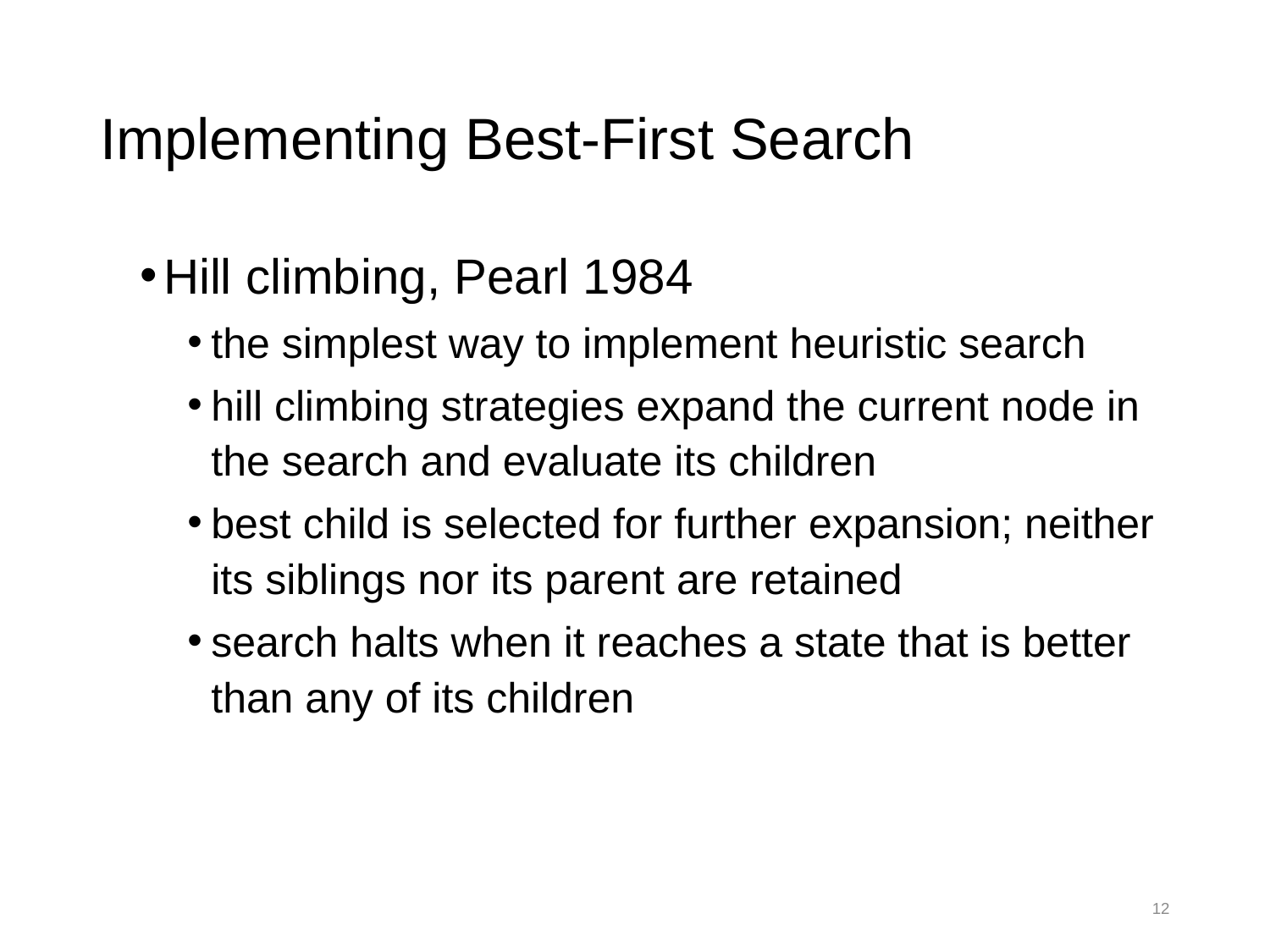

# Implementing Best-First Search
Hill climbing, Pearl 1984
the simplest way to implement heuristic search
hill climbing strategies expand the current node in the search and evaluate its children
best child is selected for further expansion; neither its siblings nor its parent are retained
search halts when it reaches a state that is better than any of its children
12